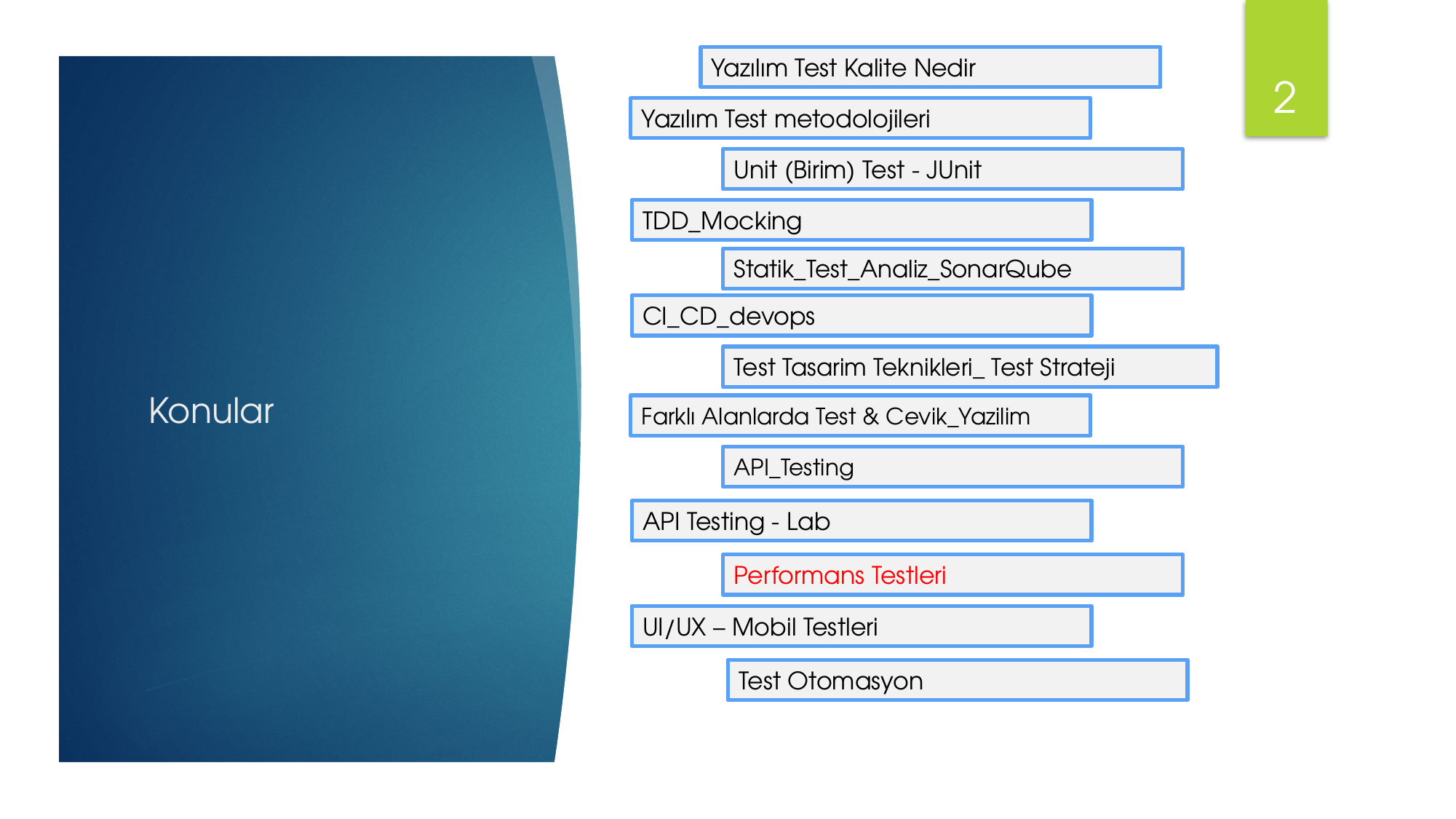

2
Yazılım Test Kalite Nedir
Yazılım Test metodolojileri
Unit (Birim) Test - JUnit
TDD_Mocking
Statik_Test_Analiz_SonarQube
# Konular
CI_CD_devops
Test Tasarim Teknikleri_ Test Strateji
Farklı Alanlarda Test & Cevik_Yazilim
API_Testing
API Testing - Lab
Performans Testleri
UI/UX – Mobil Testleri
Test Otomasyon